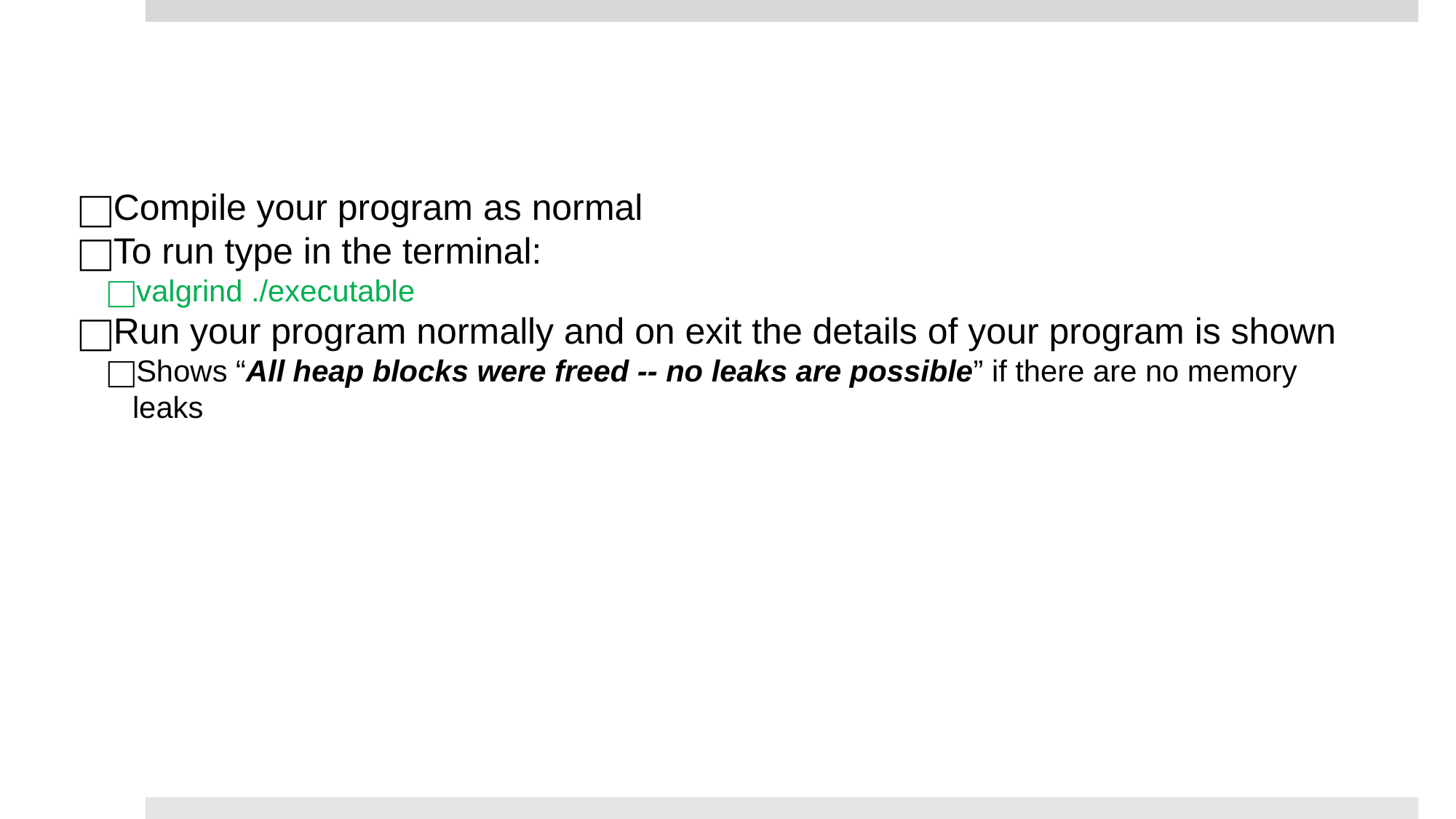

Using Valgrind
Compile your program as normal
To run type in the terminal:
valgrind ./executable
Run your program normally and on exit the details of your program is shown
Shows “All heap blocks were freed -- no leaks are possible” if there are no memory leaks